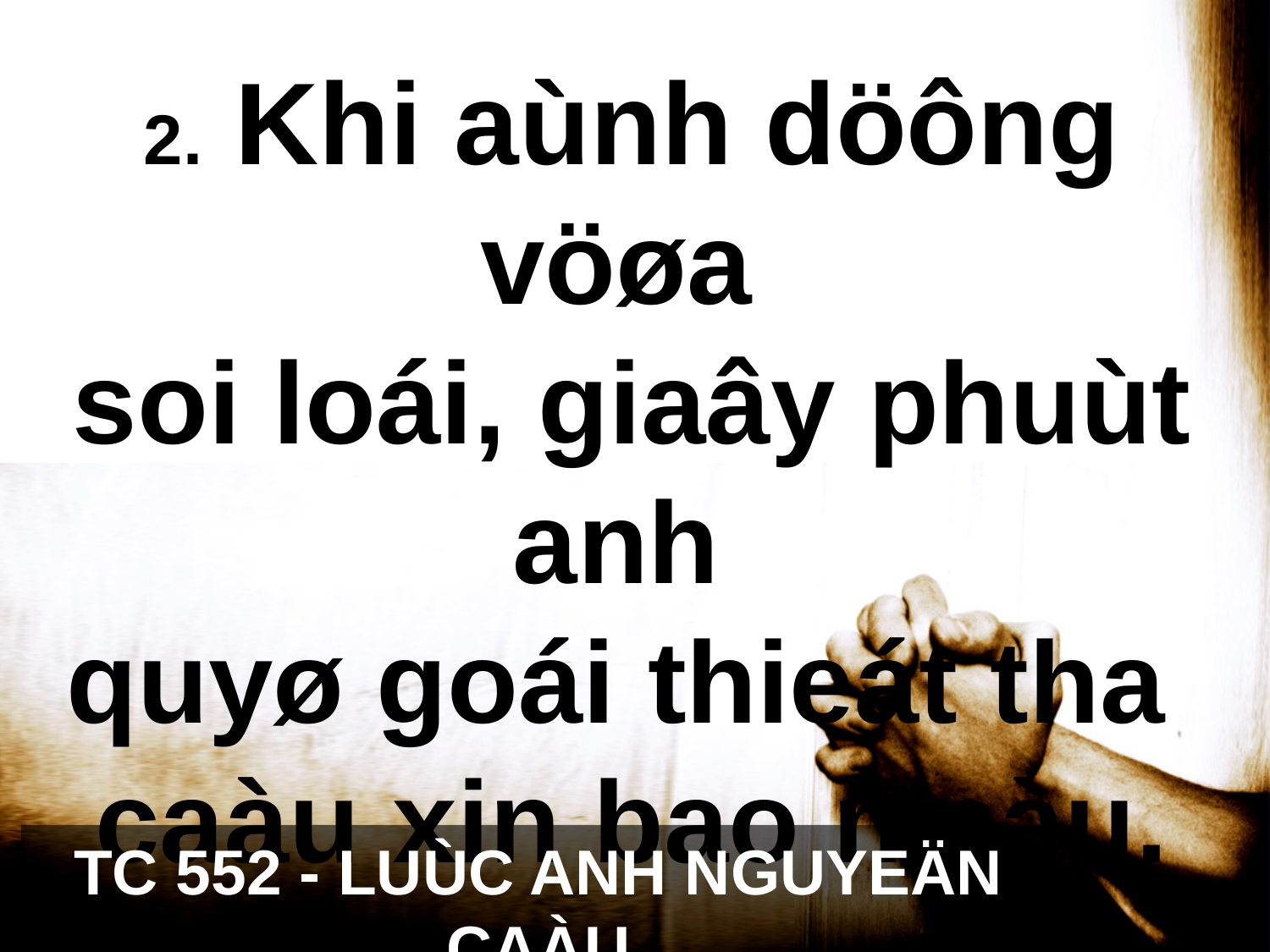

2. Khi aùnh döông vöøa
soi loái, giaây phuùt anh
quyø goái thieát tha
caàu xin bao ñieàu.
TC 552 - LUÙC ANH NGUYEÄN CAÀU